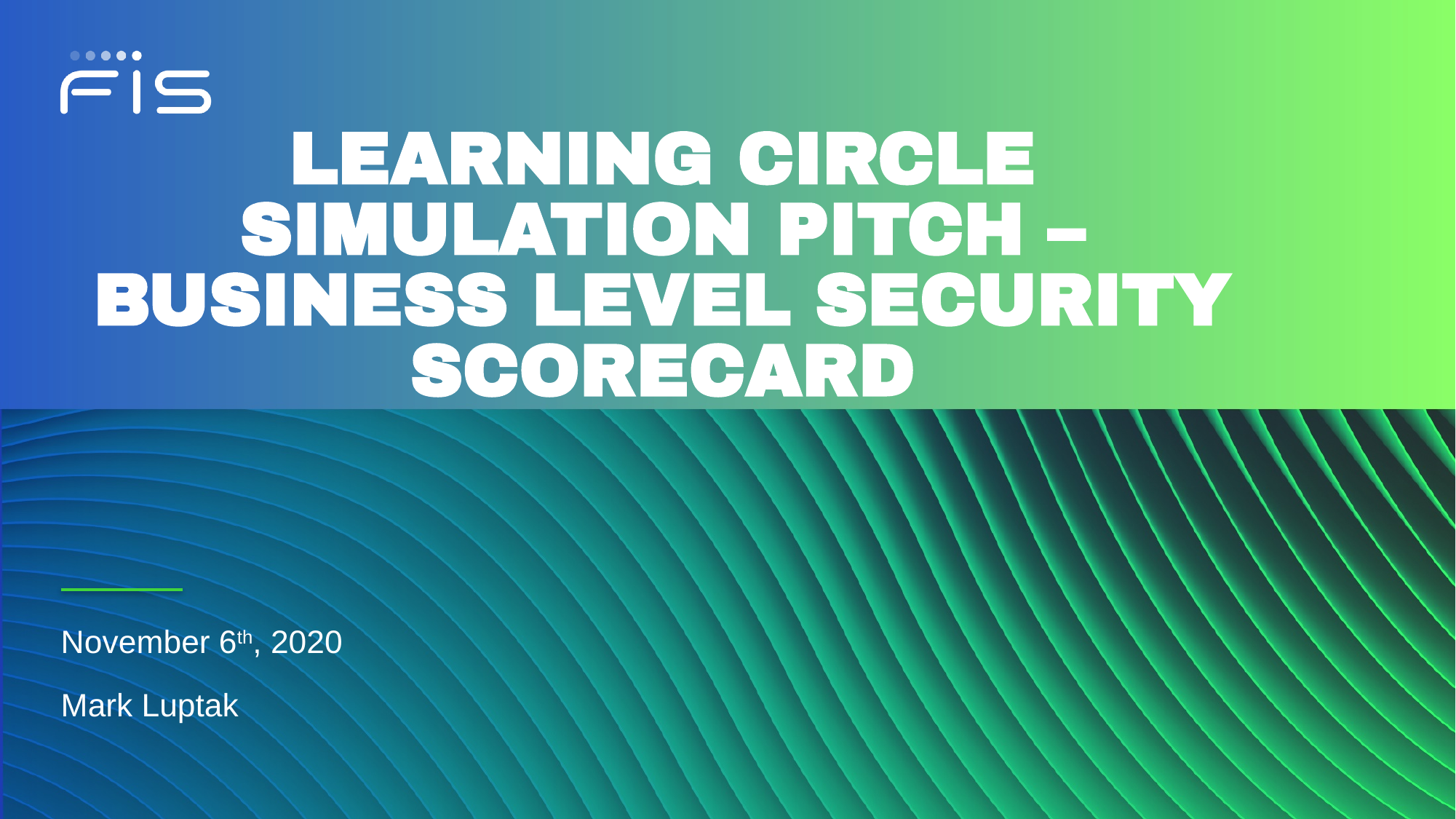

# Learning Circle Simulation Pitch – Business Level Security ScoreCard
November 6th, 2020
Mark Luptak